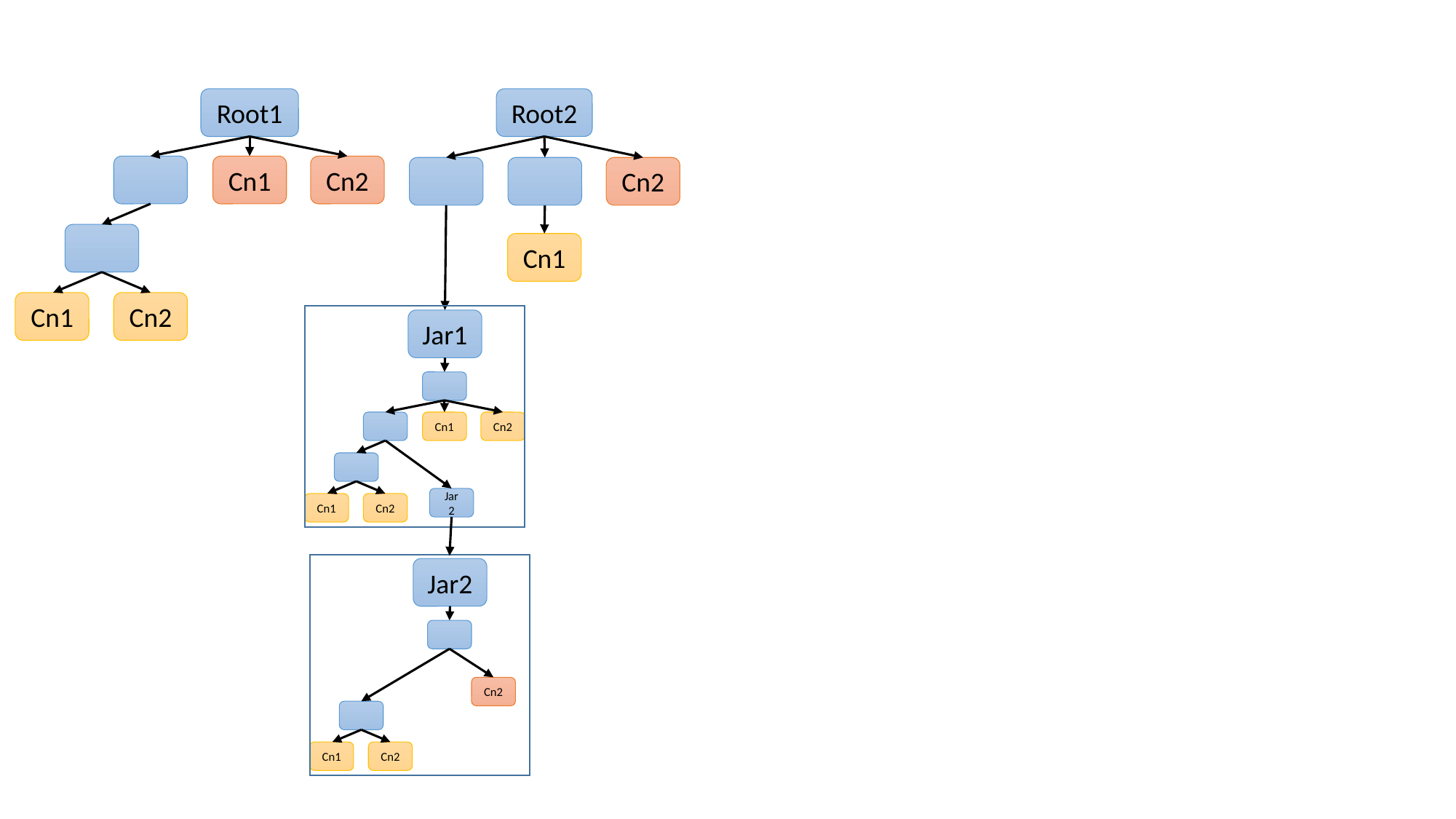

Root1
Root2

Cn1
Cn2

Cn2

Cn1
Cn1
Cn2

Jar1

Cn1
Cn2

Jar2
Cn1
Cn2

Jar2

Cn2

Cn1
Cn2